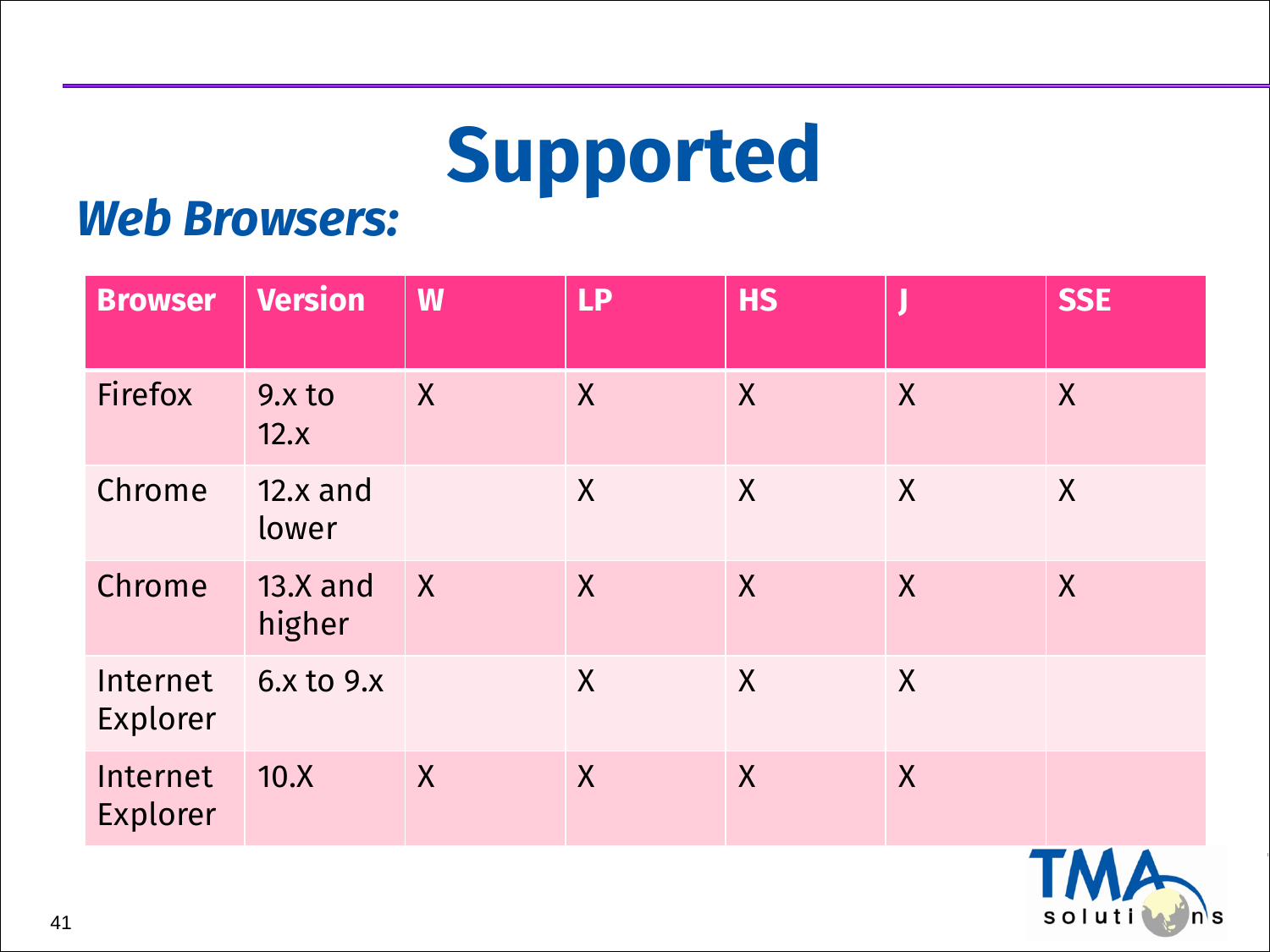

# Supported
Web Browsers:

| Browser | Version | W | LP | HS | J | SSE |
| --- | --- | --- | --- | --- | --- | --- |
| Firefox | 9.x to 12.x | X | X | X | X | X |
| Chrome | 12.x and lower |  | X | X | X | X |
| Chrome | 13.X and higher | X | X | X | X | X |
| Internet Explorer | 6.x to 9.x |  | X | X | X |  |
| Internet Explorer | 10.X | X | X | X | X |  |